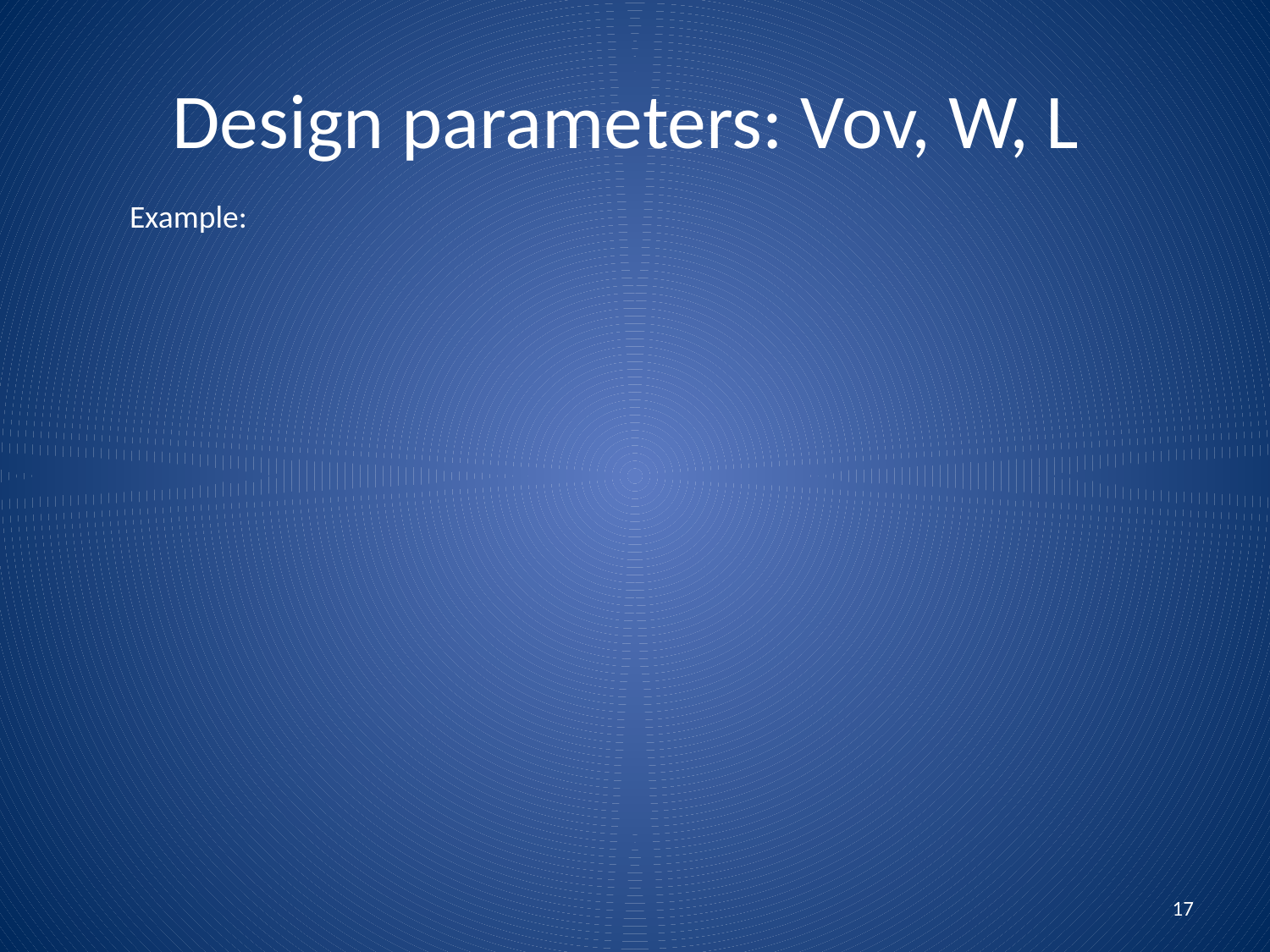

# Design parameters: Vov, W, L
Example:
17